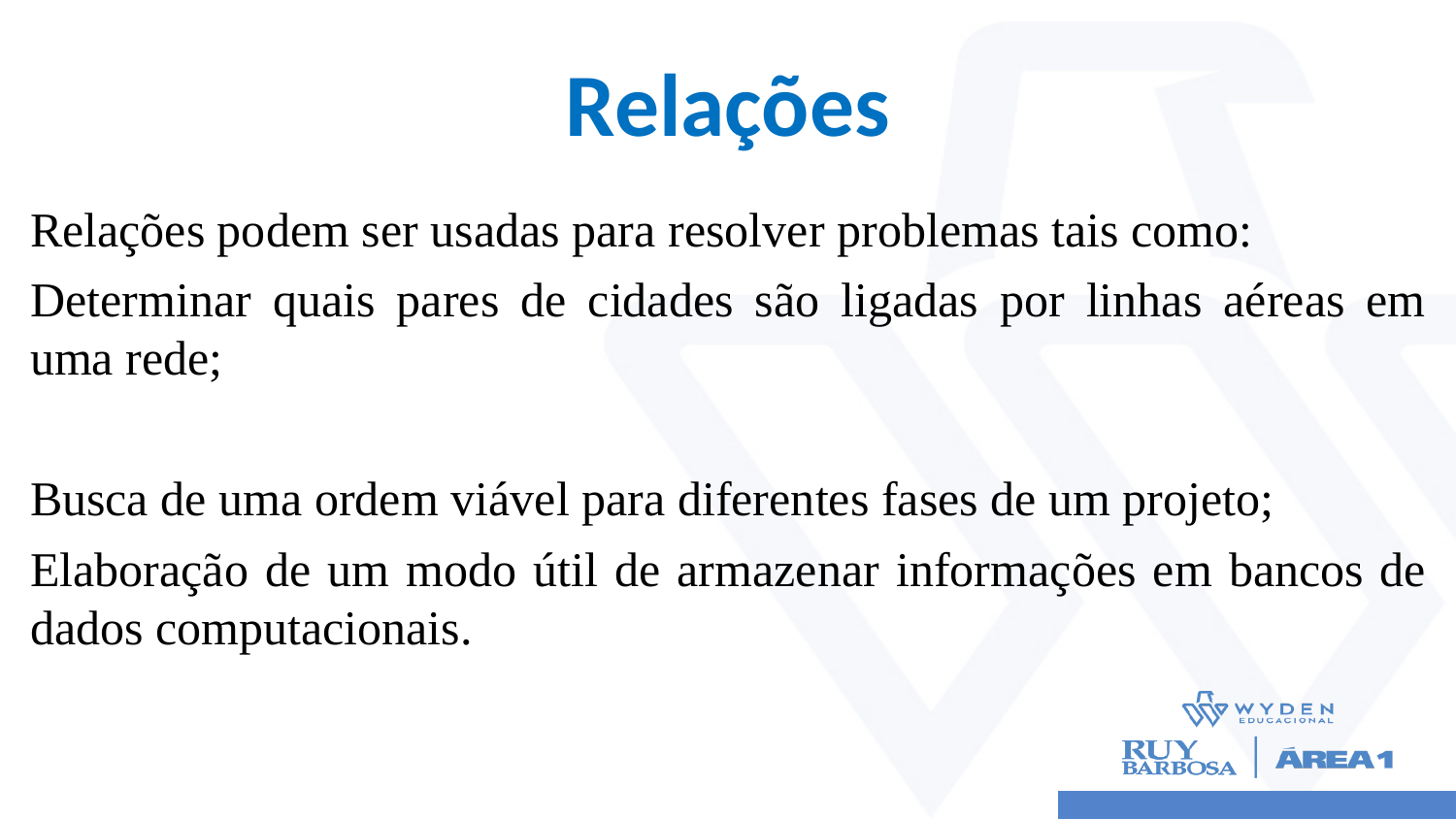

# Relações
Relações podem ser usadas para resolver problemas tais como:
Determinar quais pares de cidades são ligadas por linhas aéreas em uma rede;

Busca de uma ordem viável para diferentes fases de um projeto;
Elaboração de um modo útil de armazenar informações em bancos de dados computacionais.